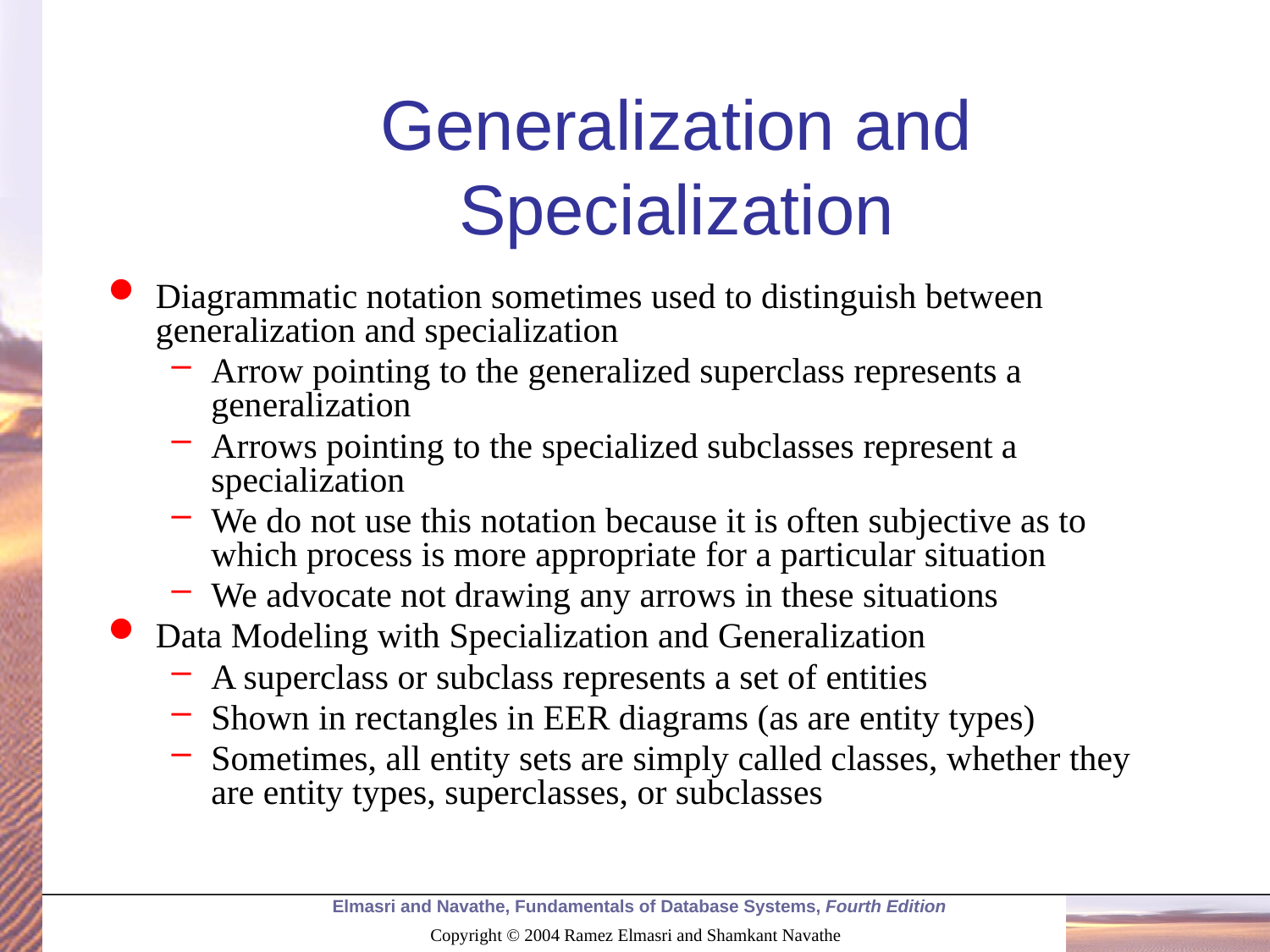

# Generalization and Specialization
Diagrammatic notation sometimes used to distinguish between generalization and specialization
Arrow pointing to the generalized superclass represents a generalization
Arrows pointing to the specialized subclasses represent a specialization
We do not use this notation because it is often subjective as to which process is more appropriate for a particular situation
We advocate not drawing any arrows in these situations
Data Modeling with Specialization and Generalization
A superclass or subclass represents a set of entities
Shown in rectangles in EER diagrams (as are entity types)
Sometimes, all entity sets are simply called classes, whether they are entity types, superclasses, or subclasses